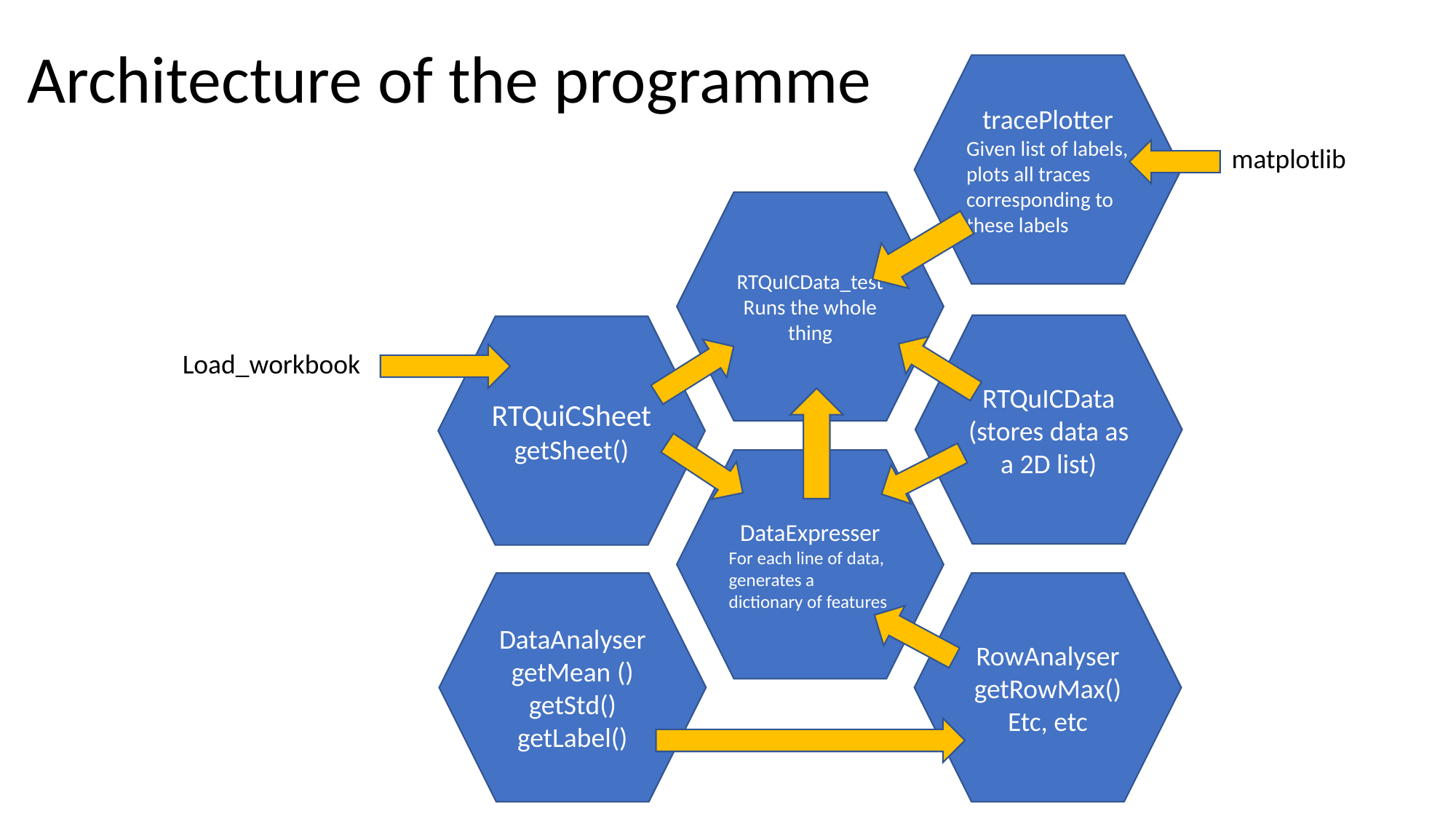

# Architecture of the programme
tracePlotter
Given list of labels, plots all traces corresponding to these labels

matplotlib
RTQuICData_test
Runs the whole thing

RTQuICData
(stores data as a 2D list)
RTQuiCSheet
getSheet()

Load_workbook

DataExpresser
For each line of data, generates a dictionary of features
DataAnalyser
getMean ()
getStd()
getLabel()
RowAnalyser
getRowMax()
Etc, etc